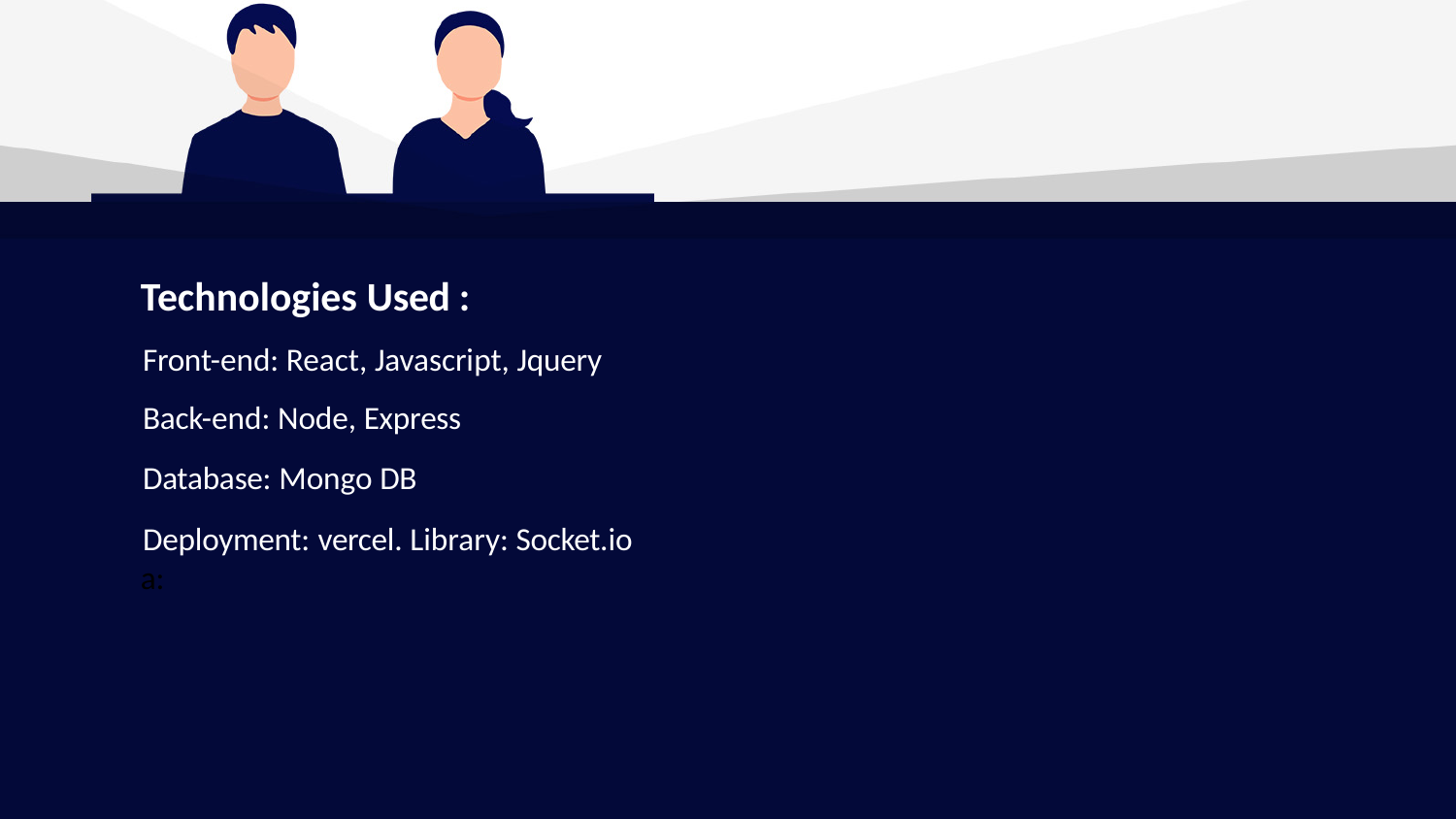

Technologies Used :
Front-end: React, Javascript, Jquery
Back-end: Node, Express
Database: Mongo DB
Deployment: vercel. Library: Socket.io
a: